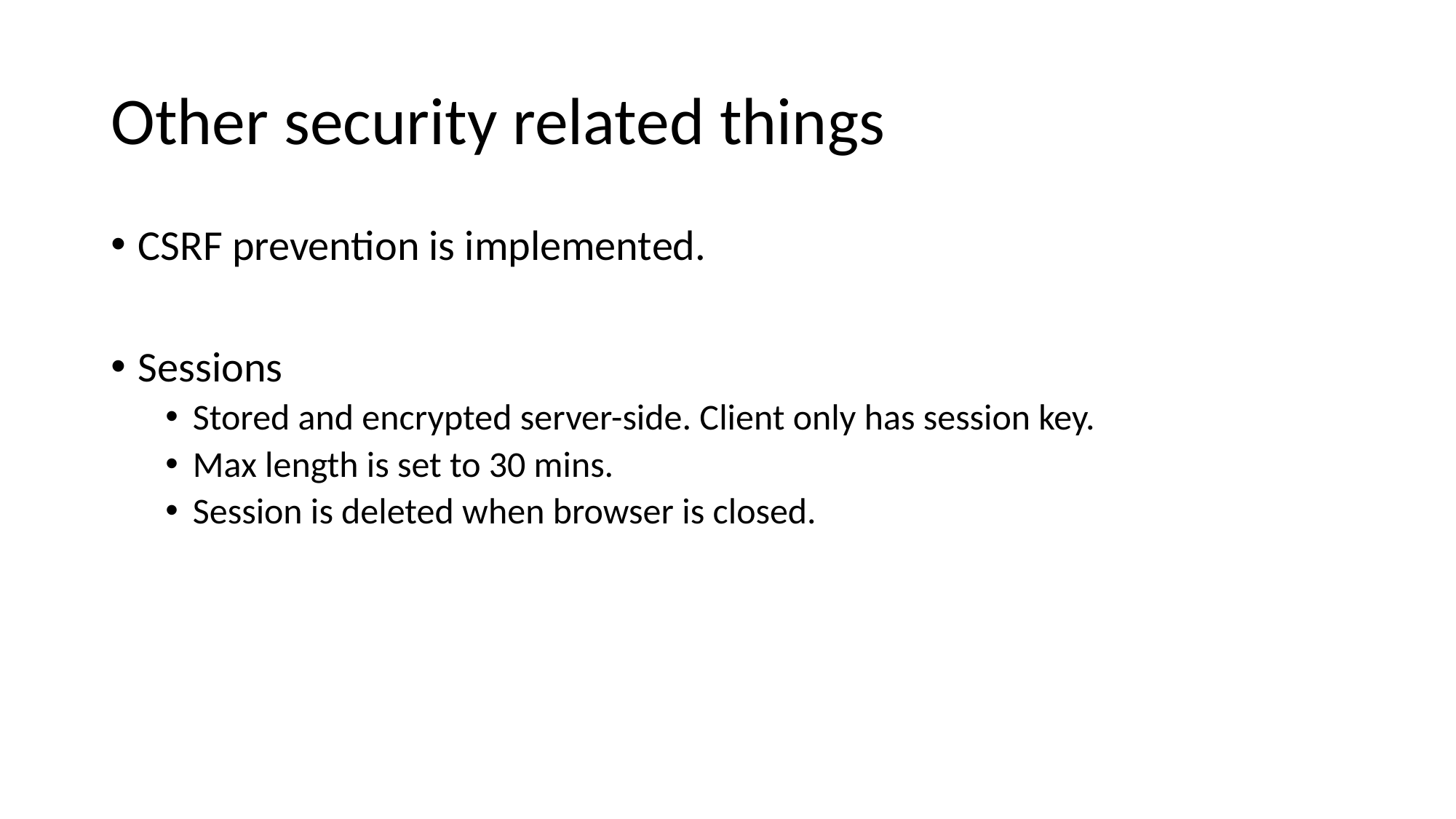

# Other security related things
CSRF prevention is implemented.

Sessions
Stored and encrypted server-side. Client only has session key.
Max length is set to 30 mins.
Session is deleted when browser is closed.